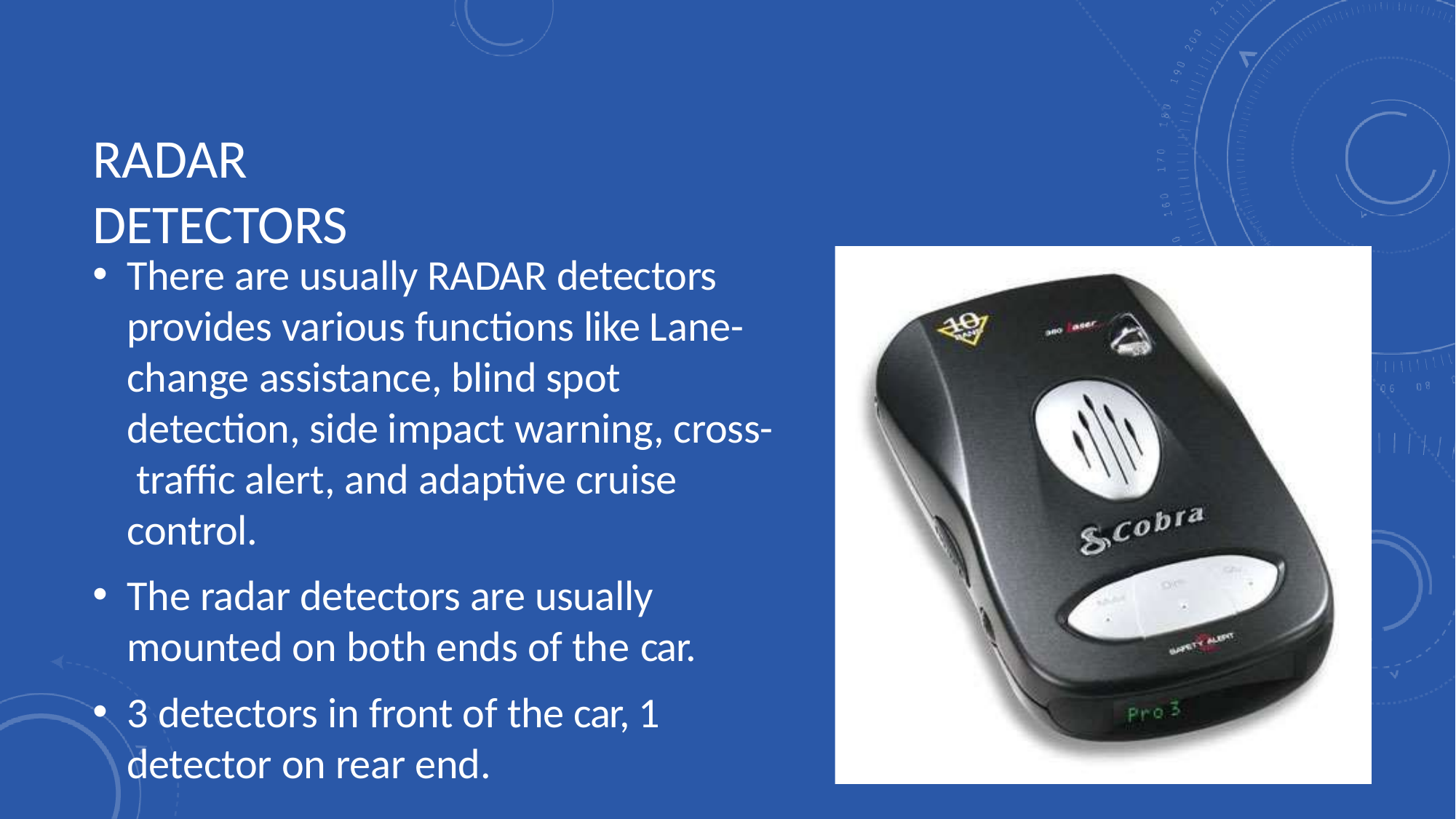

# RADAR DETECTORS
There are usually RADAR detectors  provides various functions like Lane-  change assistance, blind spot  detection, side impact warning, cross-  traffic alert, and adaptive cruise  control.
The radar detectors are usually  mounted on both ends of the car.
3 detectors in front of the car, 1  detector on rear end.